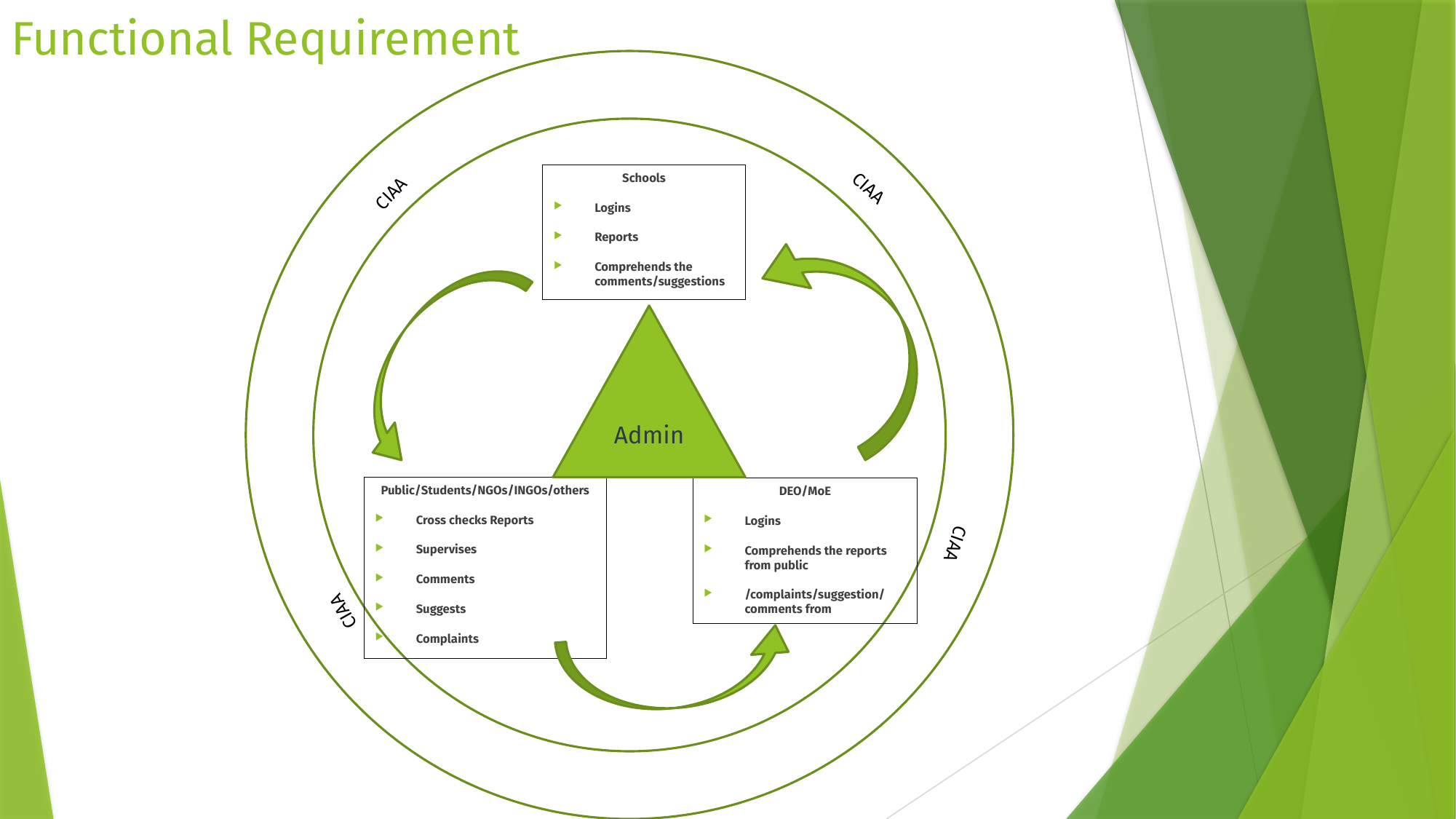

# Functional Requirement

Schools
Logins
Reports
Comprehends the comments/suggestions

CIAA
CIAA

Admin

Public/Students/NGOs/INGOs/others
Cross checks Reports
Supervises
Comments
Suggests
Complaints

DEO/MoE
Logins
Comprehends the reports from public
/complaints/suggestion/comments from

CIAA
CIAA